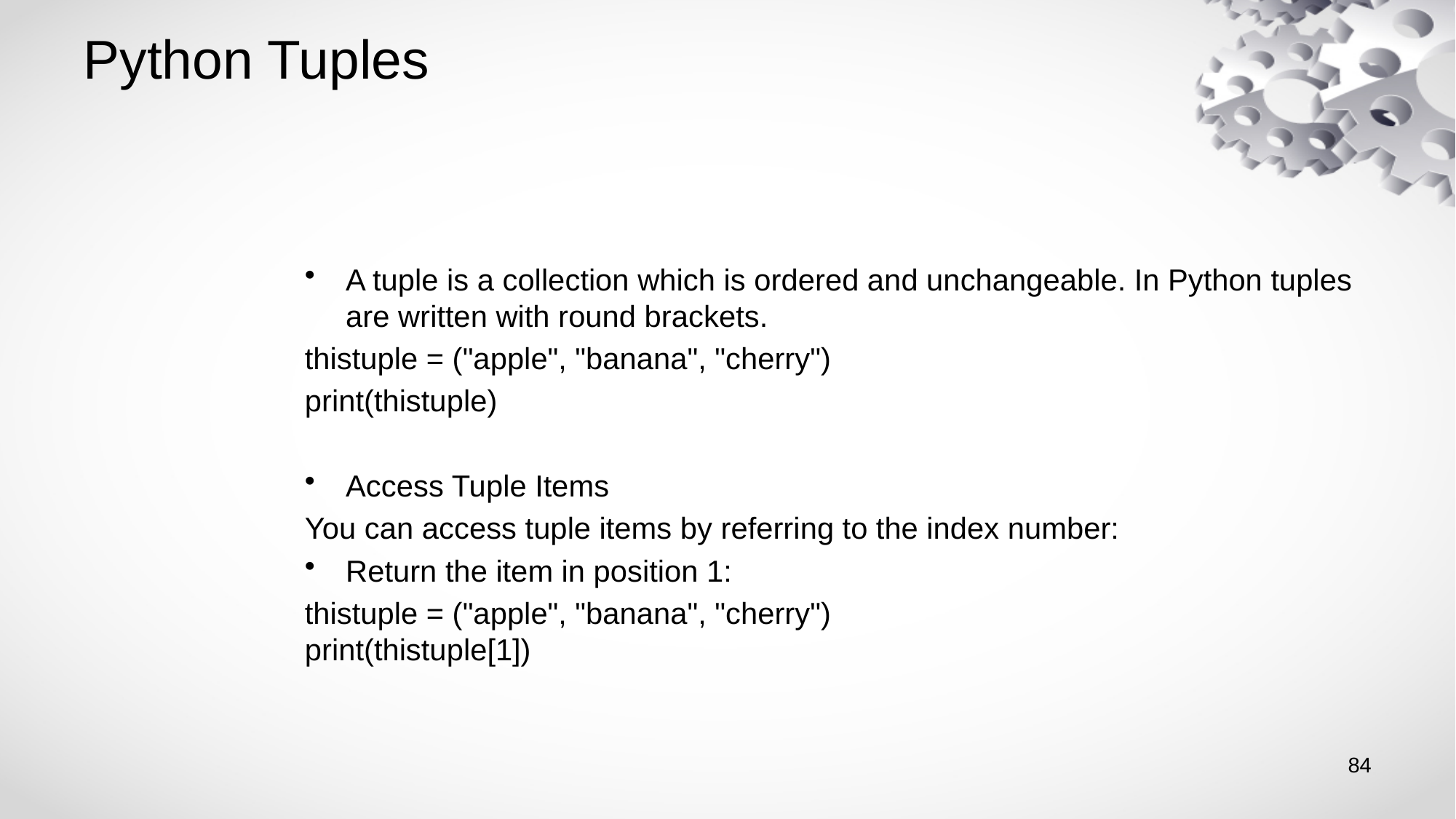

# Python Tuples
A tuple is a collection which is ordered and unchangeable. In Python tuples are written with round brackets.
thistuple = ("apple", "banana", "cherry")
print(thistuple)

Access Tuple Items
You can access tuple items by referring to the index number:
Return the item in position 1:
thistuple = ("apple", "banana", "cherry")
print(thistuple[1])

84